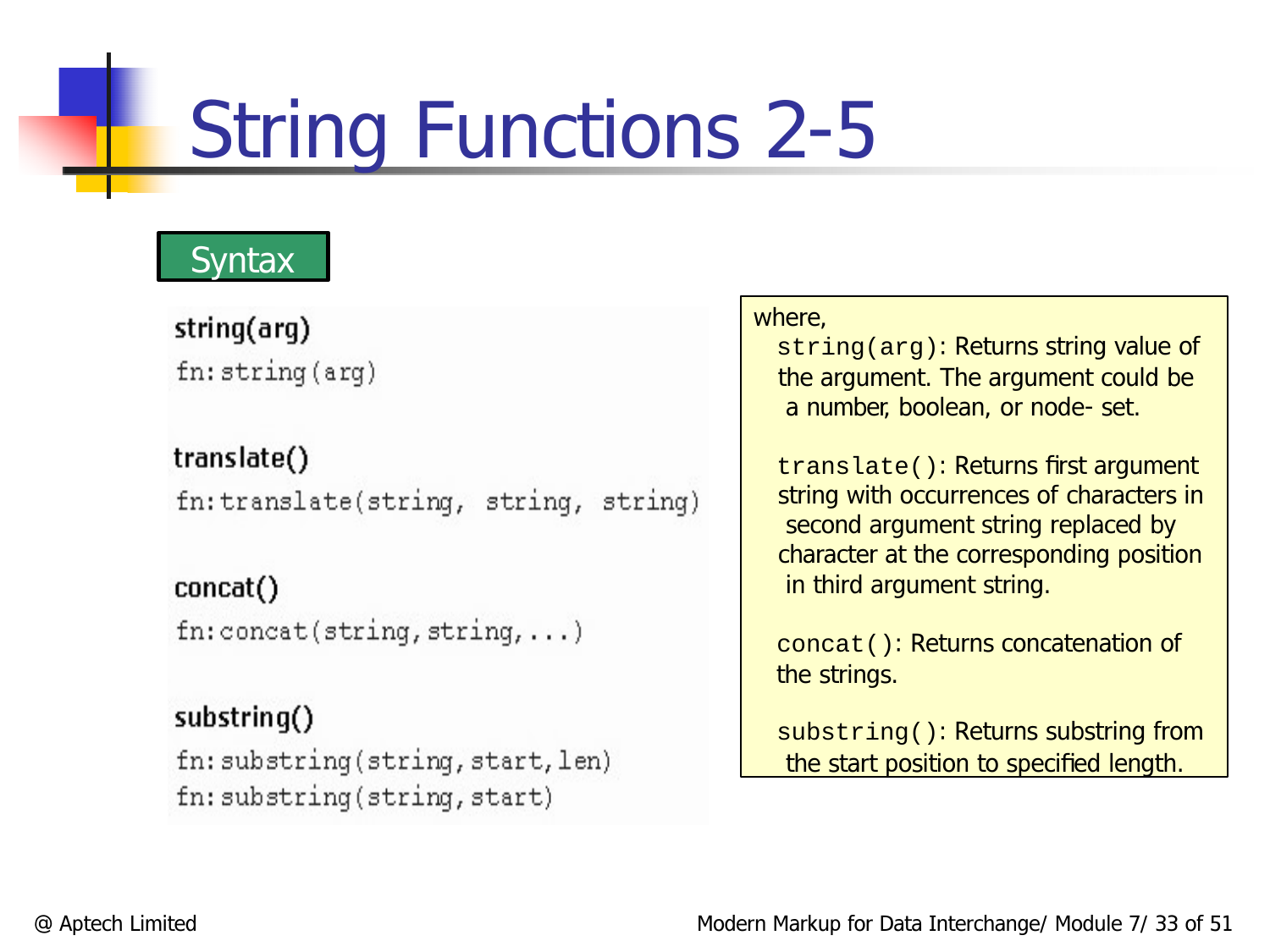

# String Functions 2-5

Syntax
where,
string(arg): Returns string value of
the argument. The argument could be  a number, boolean, or node- set.

translate(): Returns first argument  string with occurrences of characters in  second argument string replaced by  character at the corresponding position  in third argument string.

concat(): Returns concatenation of
the strings.
substring(): Returns substring from  the start position to specified length.

@ Aptech Limited
Modern Markup for Data Interchange/ Module 7/ 33 of 51